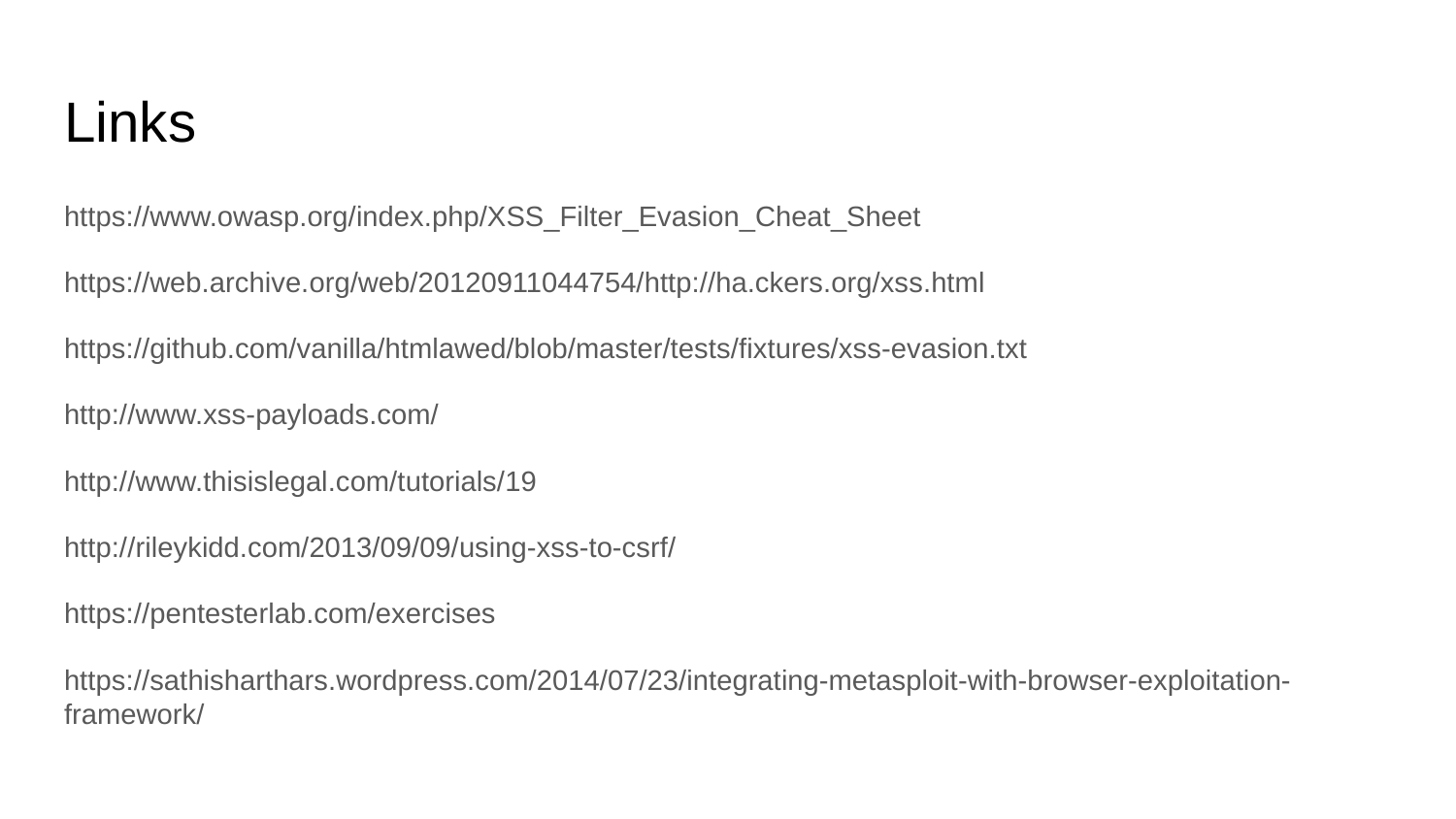

# Links
https://www.owasp.org/index.php/XSS_Filter_Evasion_Cheat_Sheet
https://web.archive.org/web/20120911044754/http://ha.ckers.org/xss.html
https://github.com/vanilla/htmlawed/blob/master/tests/fixtures/xss-evasion.txt
http://www.xss-payloads.com/
http://www.thisislegal.com/tutorials/19
http://rileykidd.com/2013/09/09/using-xss-to-csrf/
https://pentesterlab.com/exercises
https://sathisharthars.wordpress.com/2014/07/23/integrating-metasploit-with-browser-exploitation-framework/